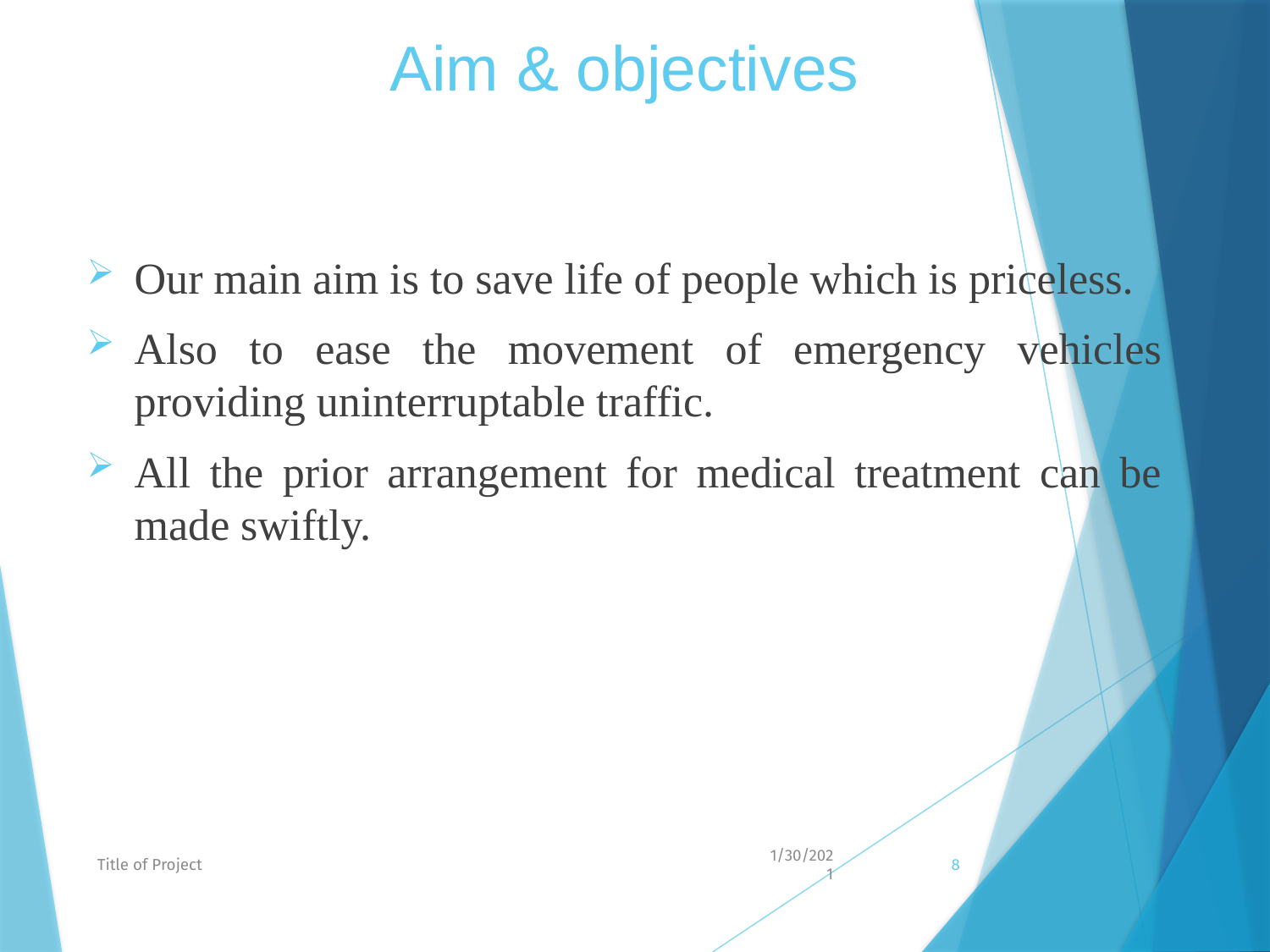

# Aim & objectives
Our main aim is to save life of people which is priceless.
Also to ease the movement of emergency vehicles providing uninterruptable traffic.
All the prior arrangement for medical treatment can be made swiftly.

Title of Project
1/30/2021
8